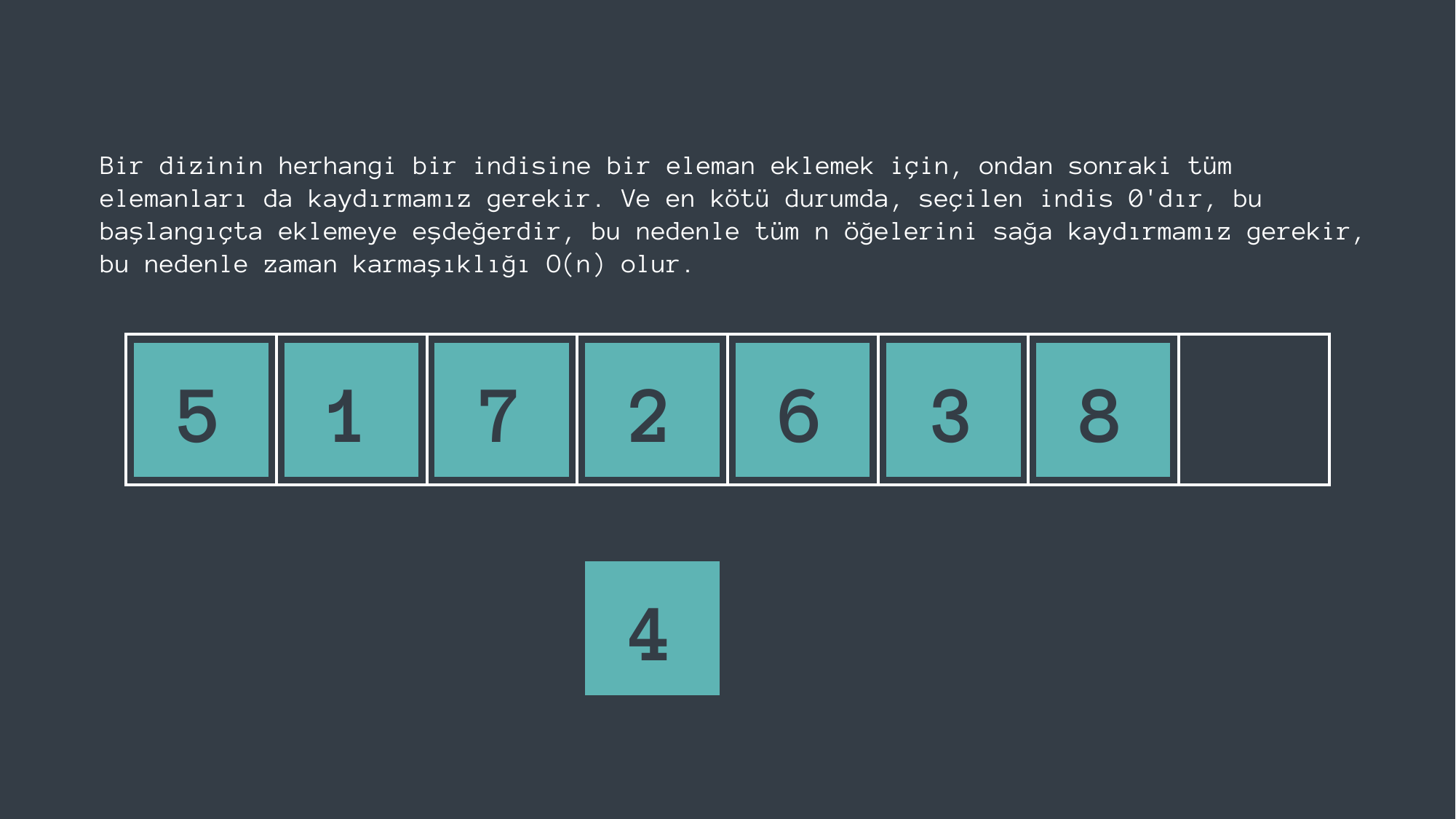

Bir dizinin herhangi bir indisine bir eleman eklemek için, ondan sonraki tüm elemanları da kaydırmamız gerekir. Ve en kötü durumda, seçilen indis 0'dır, bu başlangıçta eklemeye eşdeğerdir, bu nedenle tüm n öğelerini sağa kaydırmamız gerekir, bu nedenle zaman karmaşıklığı O(n) olur.
|  |  |  |  |  |  |  |  |
| --- | --- | --- | --- | --- | --- | --- | --- |
5
1
7
2
6
3
8
4
4